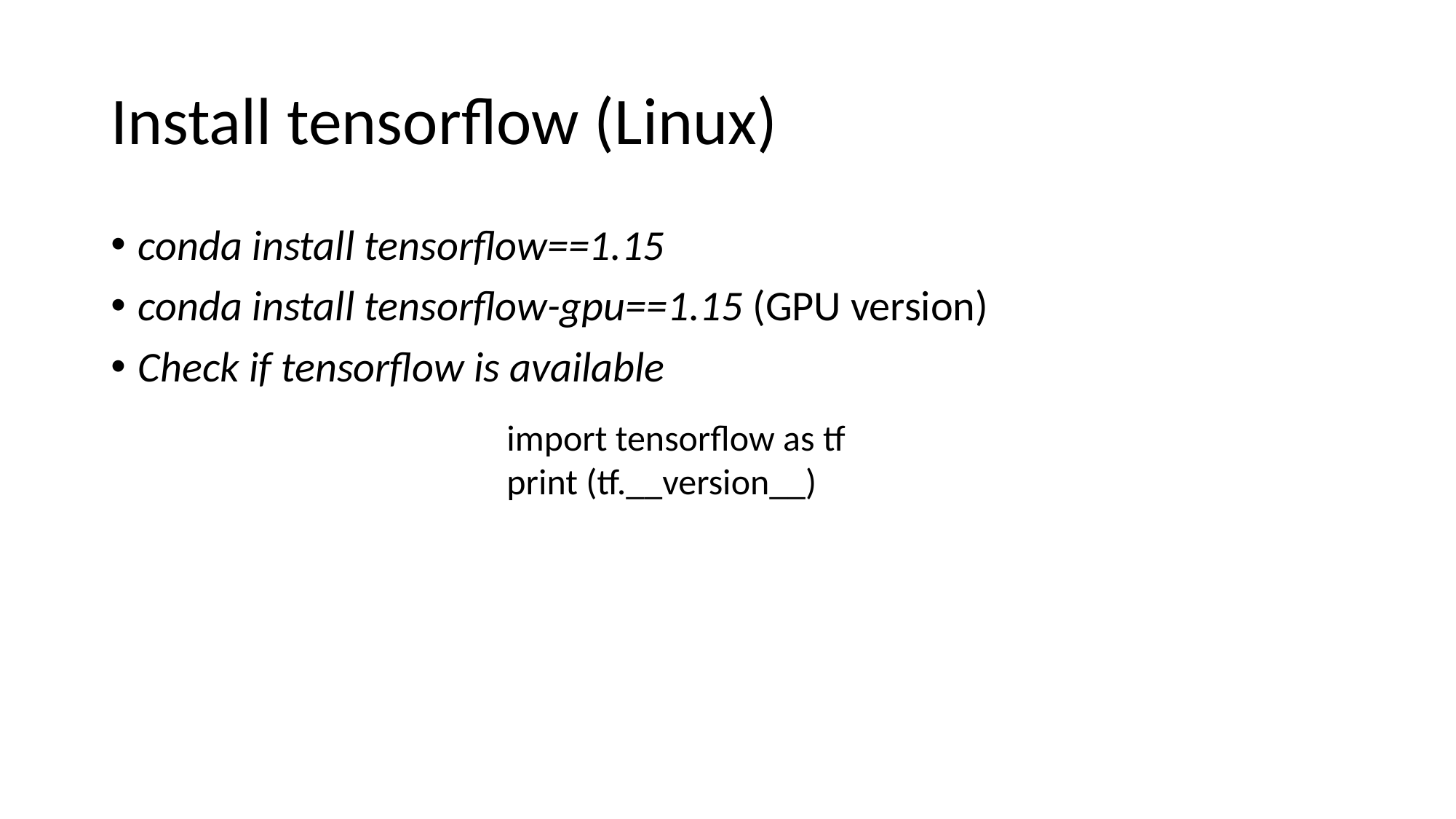

# Install tensorflow (Linux)
conda install tensorflow==1.15
conda install tensorflow-gpu==1.15 (GPU version)
Check if tensorflow is available

import tensorflow as tf
print (tf.__version__)